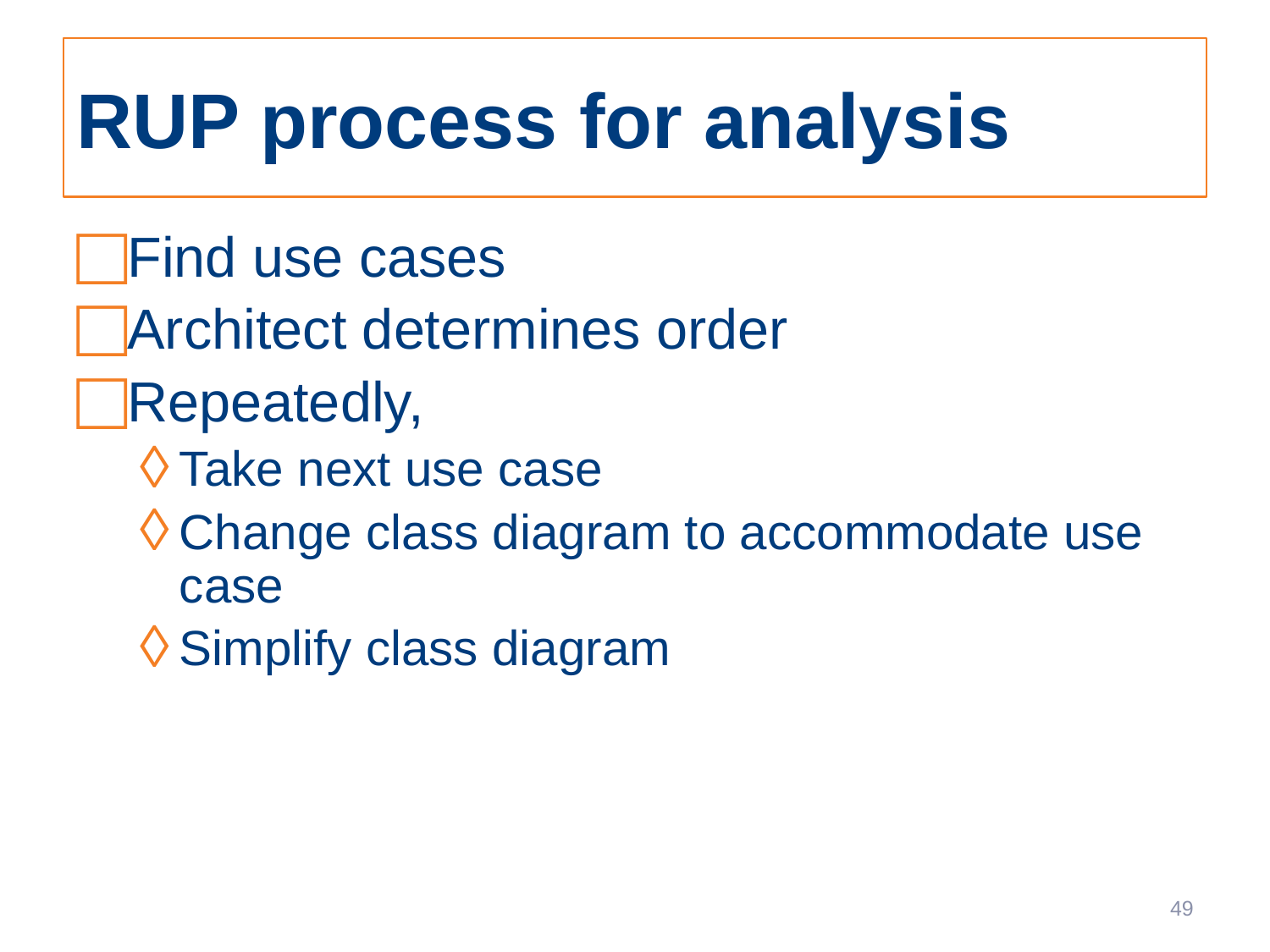

# RUP process for analysis
Find use cases
Architect determines order
Repeatedly,
Take next use case
Change class diagram to accommodate use case
Simplify class diagram

49